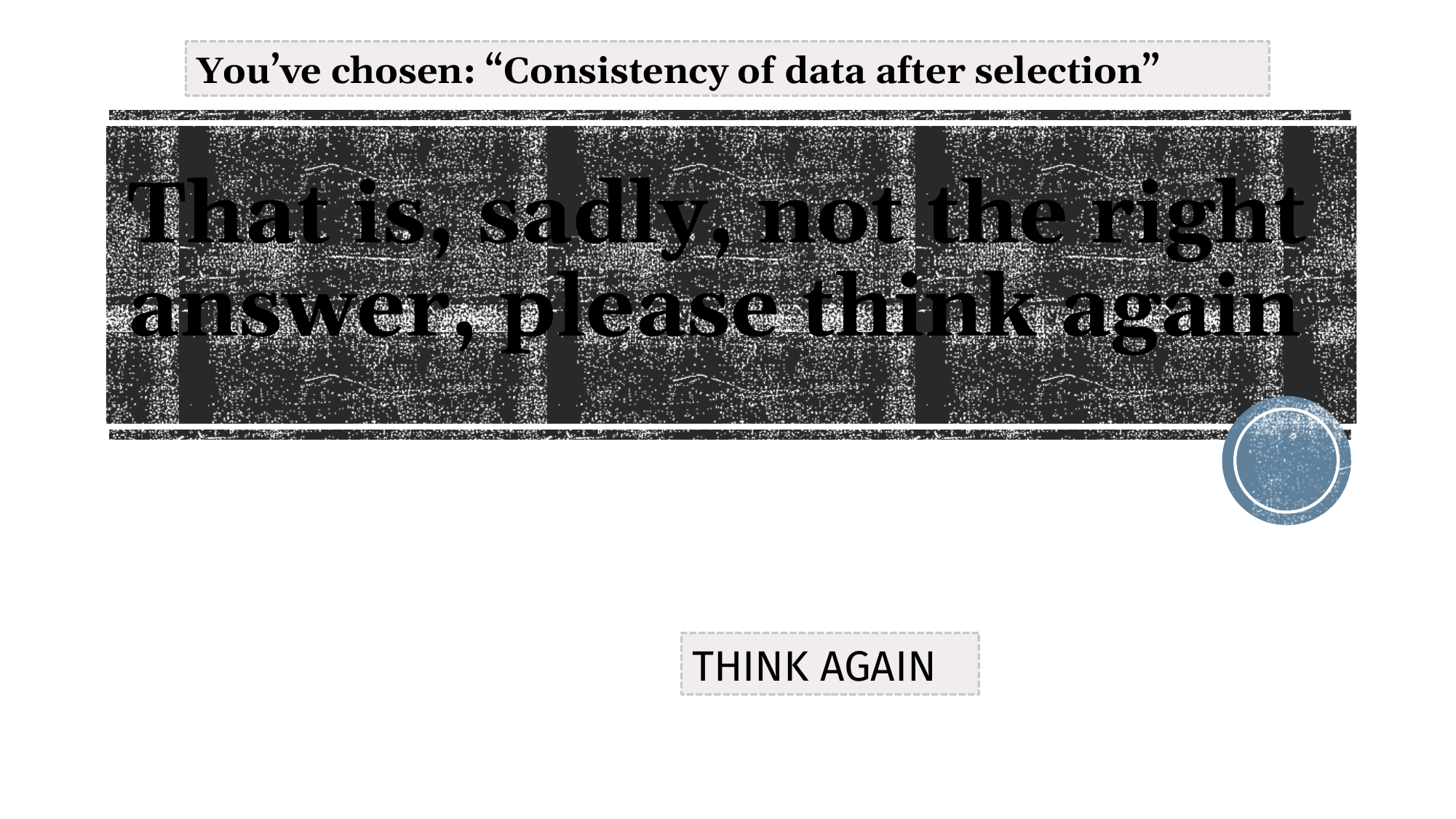

You’ve chosen: “Consistency of data after selection”
That is, sadly, not the right answer, please think again
THINK AGAIN